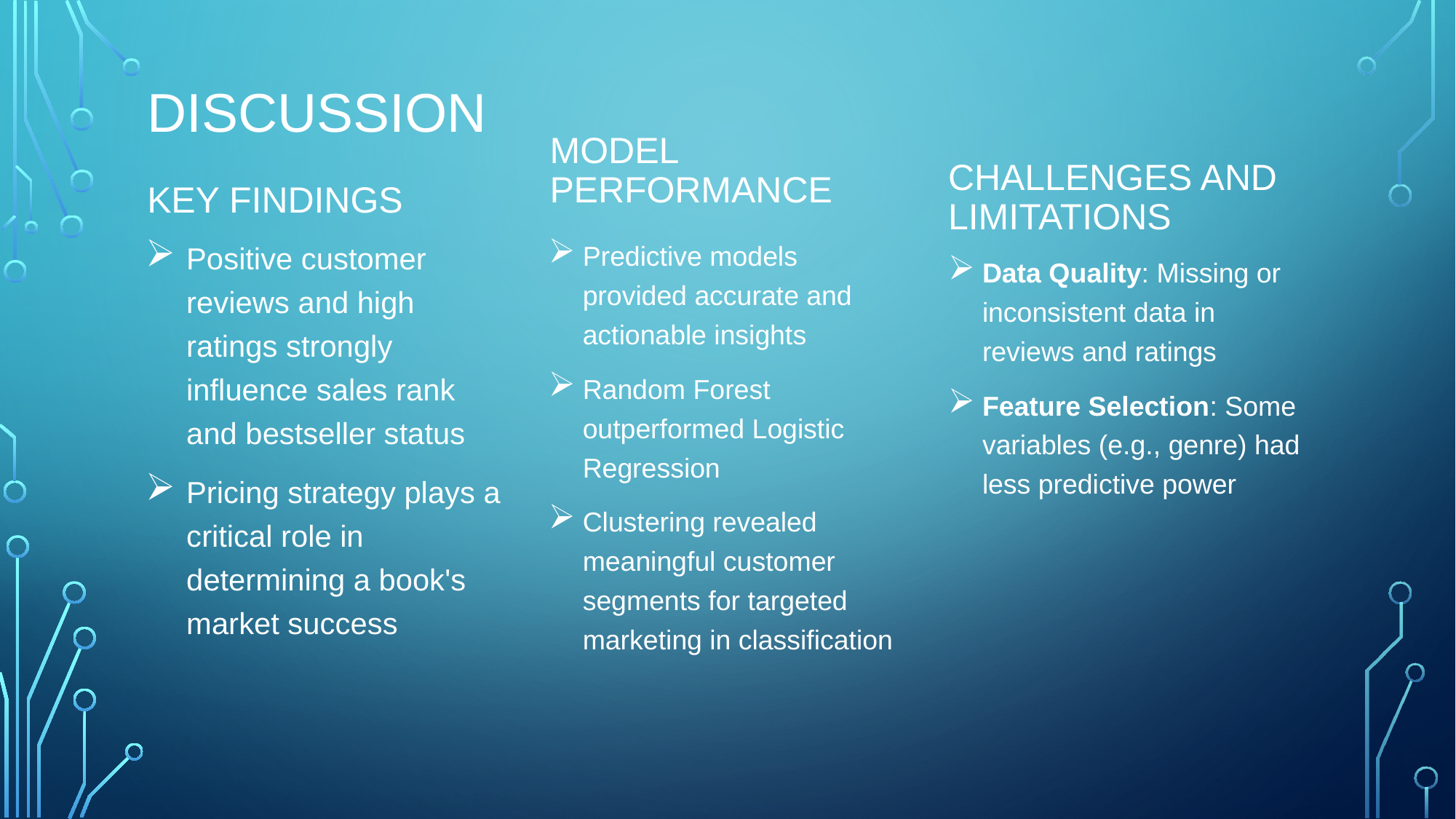

# Discussion
Model Performance
Challenges and Limitations
Key Findings
Positive customer reviews and high ratings strongly influence sales rank and bestseller status
Pricing strategy plays a critical role in determining a book's market success
Predictive models provided accurate and actionable insights
Random Forest outperformed Logistic Regression
Clustering revealed meaningful customer segments for targeted marketing in classification
Data Quality: Missing or inconsistent data in reviews and ratings
Feature Selection: Some variables (e.g., genre) had less predictive power